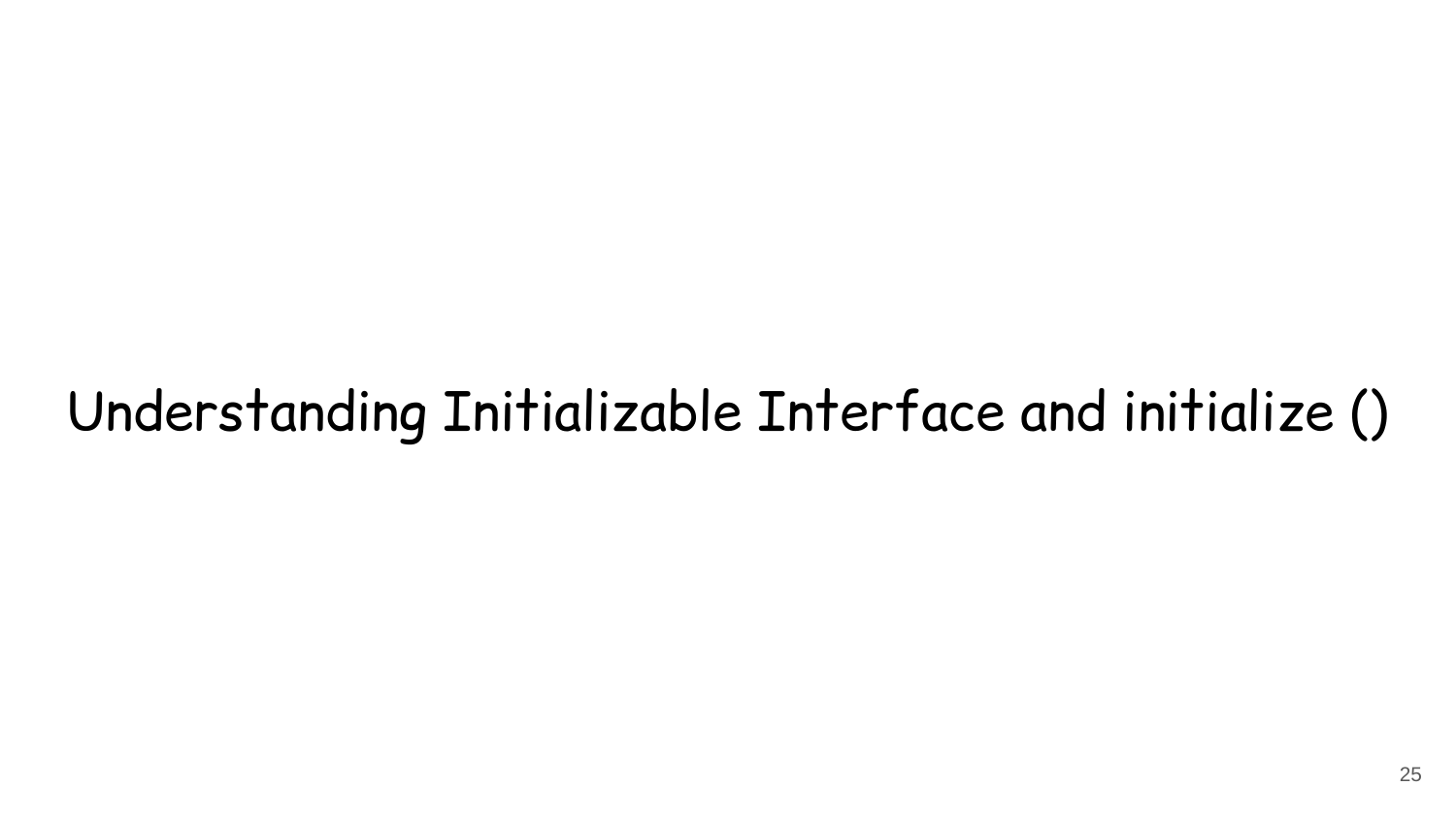

# Understanding Initializable Interface and initialize ()
25